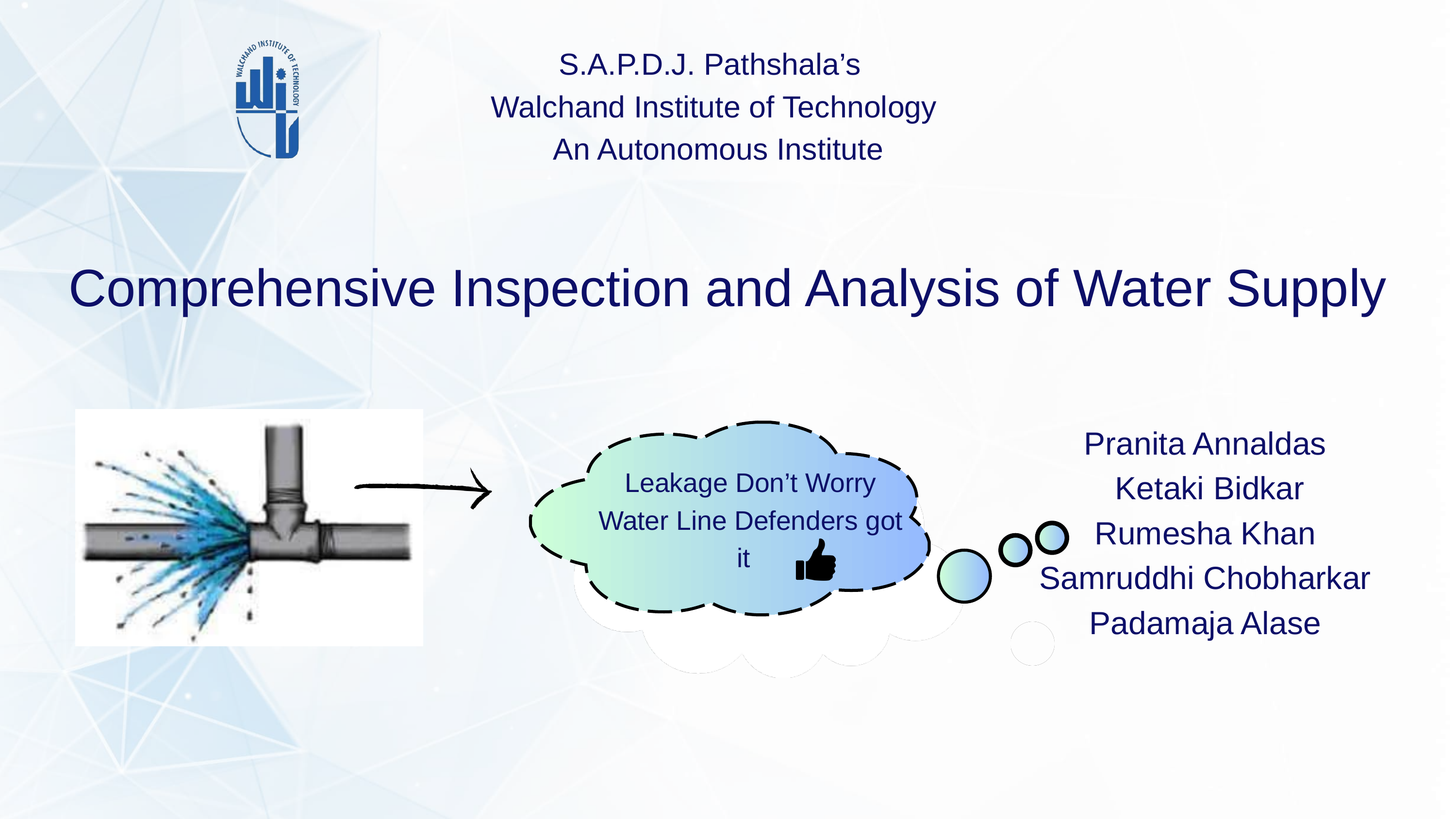

S.A.P.D.J. Pathshala’s
Walchand Institute of Technology
 An Autonomous Institute

Comprehensive Inspection and Analysis of Water Supply

Pranita Annaldas
 Ketaki Bidkar
Rumesha Khan
Samruddhi Chobharkar
Padamaja Alase

Leakage Don’t Worry Water Line Defenders got it